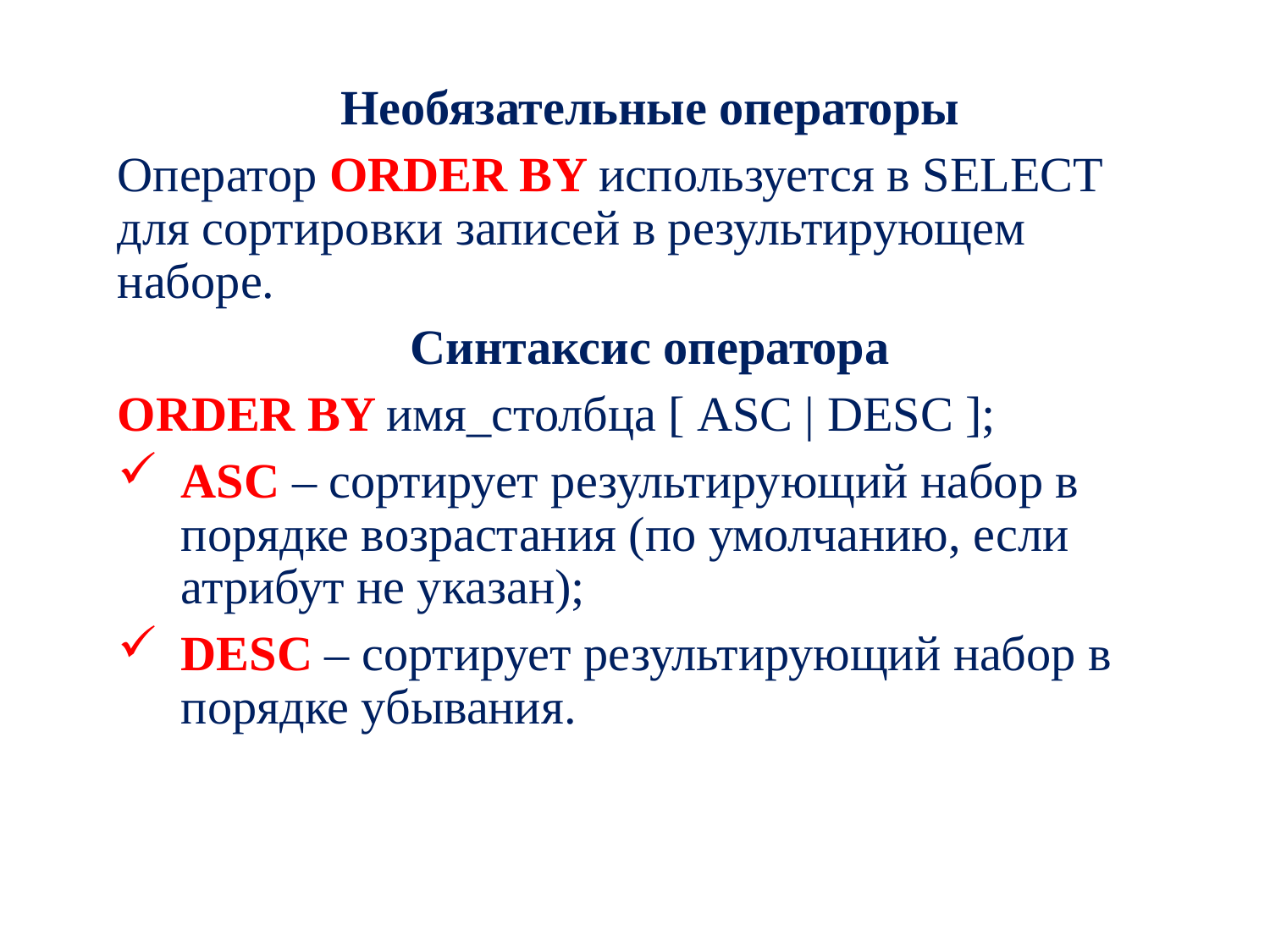

Необязательные операторы
Оператор ORDER BY используется в SELECT для сортировки записей в результирующем наборе.
Синтаксис оператора
ORDER BY имя_столбца [ ASC | DESC ];
ASC – сортирует результирующий набор в порядке возрастания (по умолчанию, если атрибут не указан);
DESC – сортирует результирующий набор в порядке убывания.